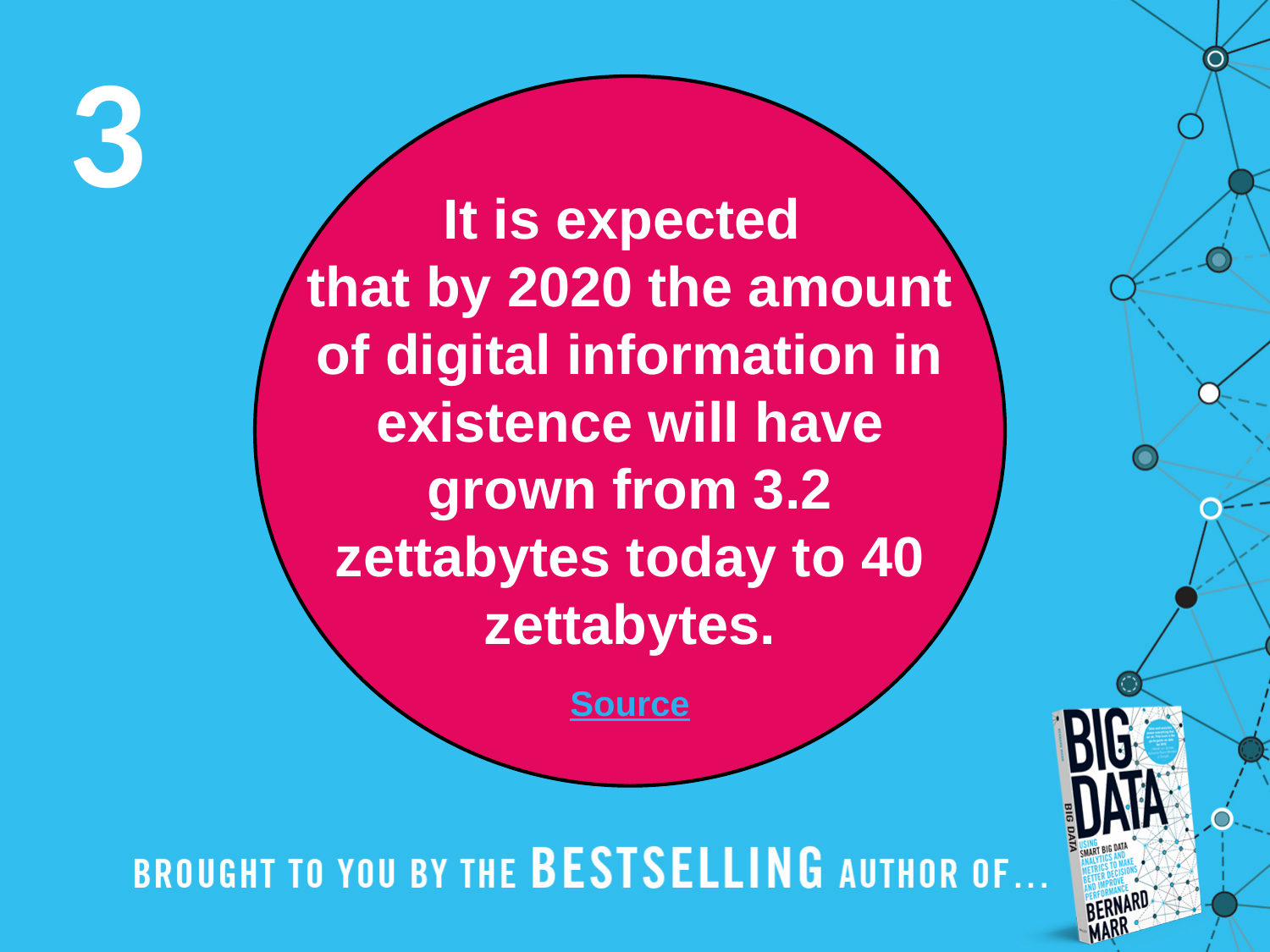

3

It is expected
that by 2020 the amount of digital information in existence will have grown from 3.2 zettabytes today to 40 zettabytes.

Source